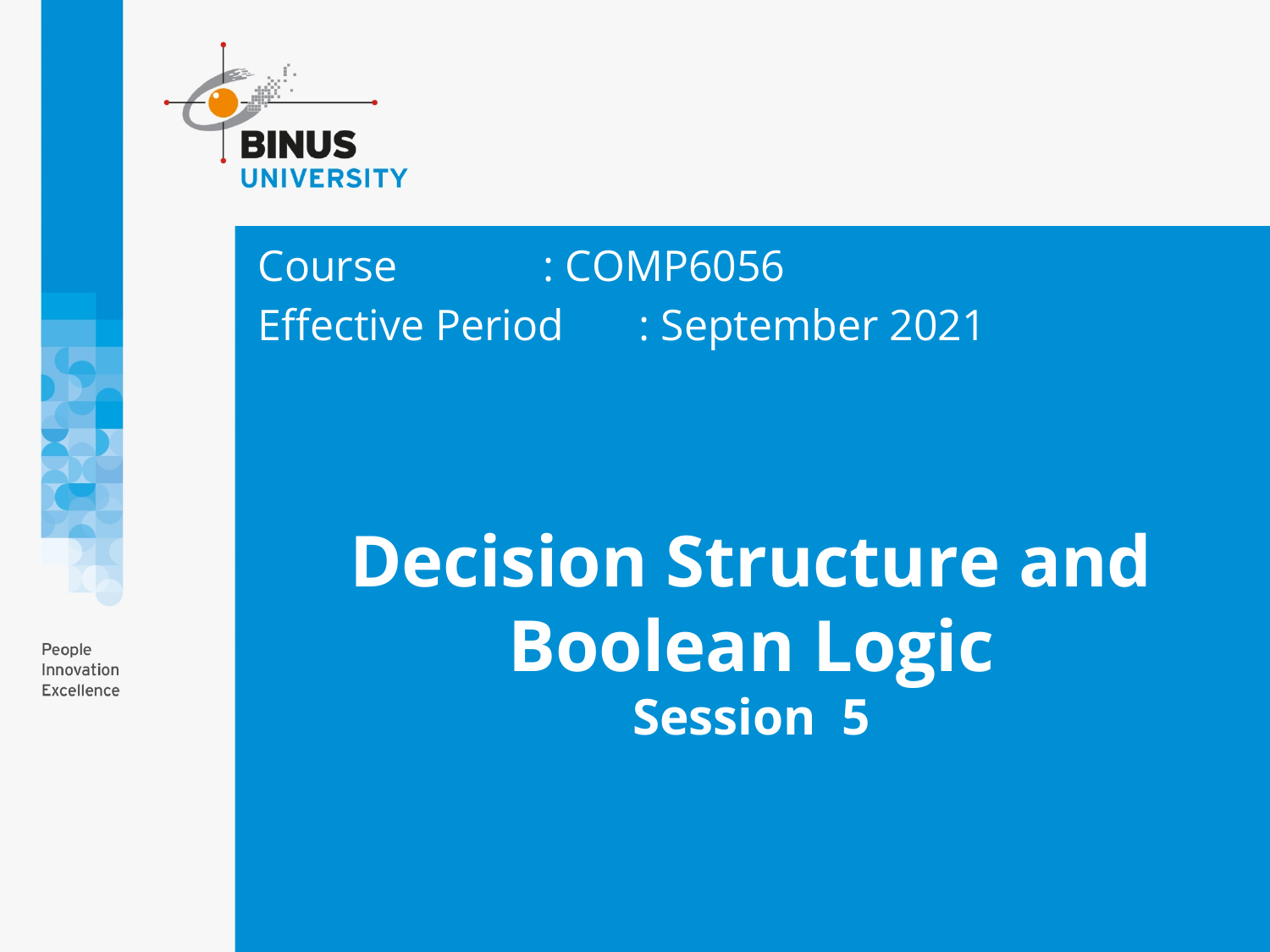

Course		: COMP6056
Effective Period	: September 2021
# Decision Structure and Boolean Logic Session  5